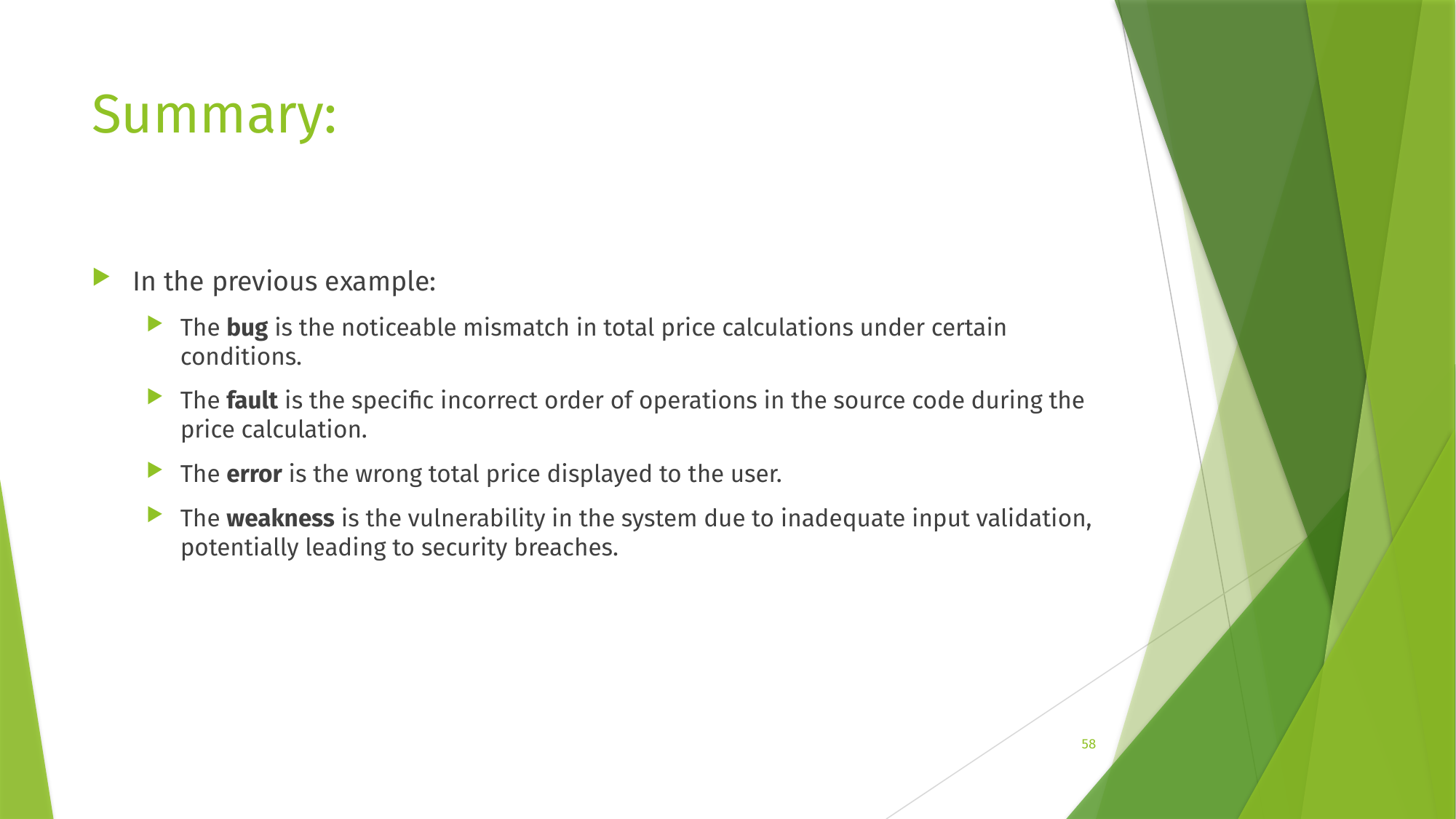

# Summary:
In the previous example:
The bug is the noticeable mismatch in total price calculations under certain conditions.
The fault is the specific incorrect order of operations in the source code during the price calculation.
The error is the wrong total price displayed to the user.
The weakness is the vulnerability in the system due to inadequate input validation, potentially leading to security breaches.

58